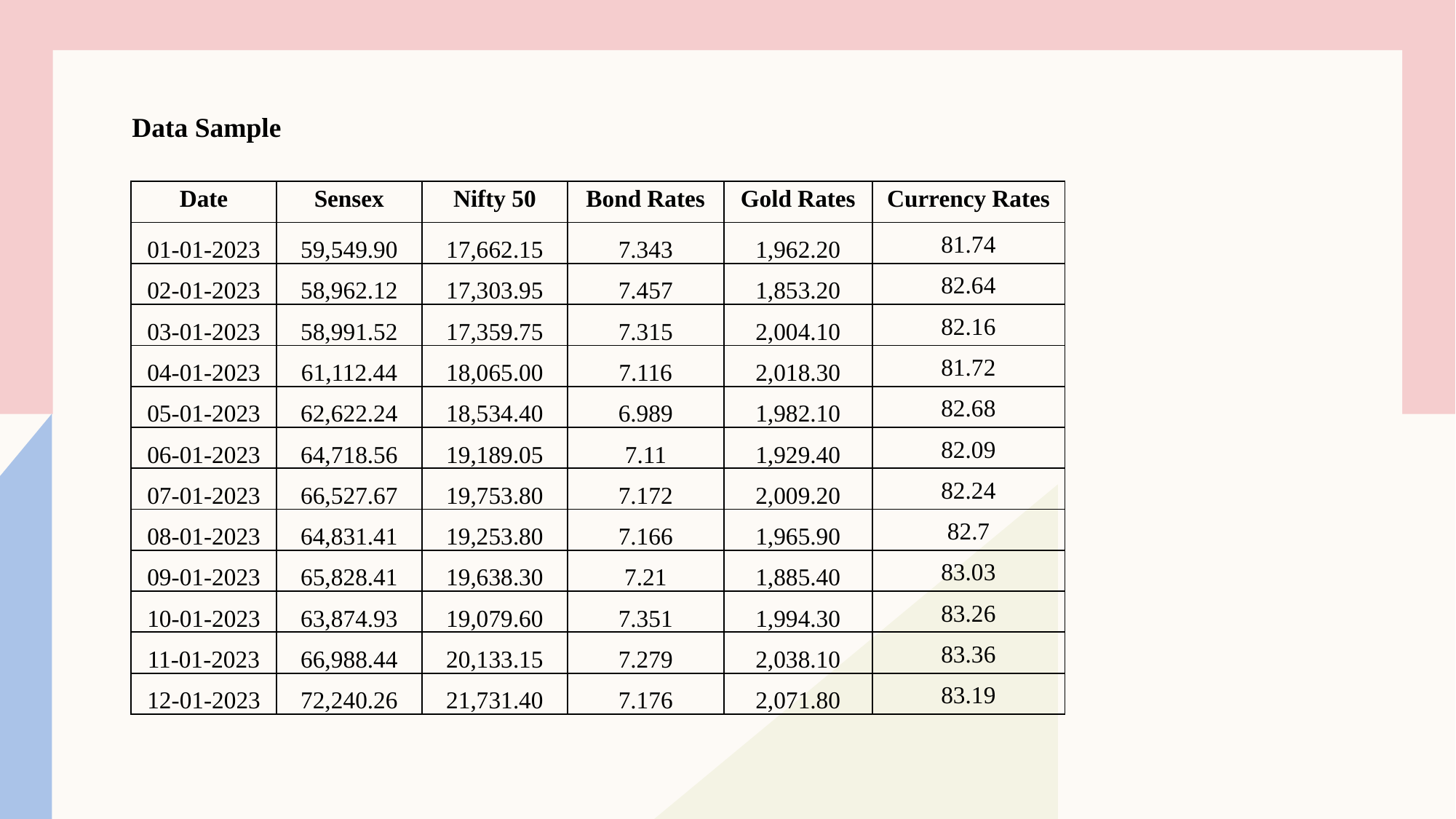

Data Sample
| Date | Sensex | Nifty 50 | Bond Rates | Gold Rates | Currency Rates |
| --- | --- | --- | --- | --- | --- |
| 01-01-2023 | 59,549.90 | 17,662.15 | 7.343 | 1,962.20 | 81.74 |
| 02-01-2023 | 58,962.12 | 17,303.95 | 7.457 | 1,853.20 | 82.64 |
| 03-01-2023 | 58,991.52 | 17,359.75 | 7.315 | 2,004.10 | 82.16 |
| 04-01-2023 | 61,112.44 | 18,065.00 | 7.116 | 2,018.30 | 81.72 |
| 05-01-2023 | 62,622.24 | 18,534.40 | 6.989 | 1,982.10 | 82.68 |
| 06-01-2023 | 64,718.56 | 19,189.05 | 7.11 | 1,929.40 | 82.09 |
| 07-01-2023 | 66,527.67 | 19,753.80 | 7.172 | 2,009.20 | 82.24 |
| 08-01-2023 | 64,831.41 | 19,253.80 | 7.166 | 1,965.90 | 82.7 |
| 09-01-2023 | 65,828.41 | 19,638.30 | 7.21 | 1,885.40 | 83.03 |
| 10-01-2023 | 63,874.93 | 19,079.60 | 7.351 | 1,994.30 | 83.26 |
| 11-01-2023 | 66,988.44 | 20,133.15 | 7.279 | 2,038.10 | 83.36 |
| 12-01-2023 | 72,240.26 | 21,731.40 | 7.176 | 2,071.80 | 83.19 |